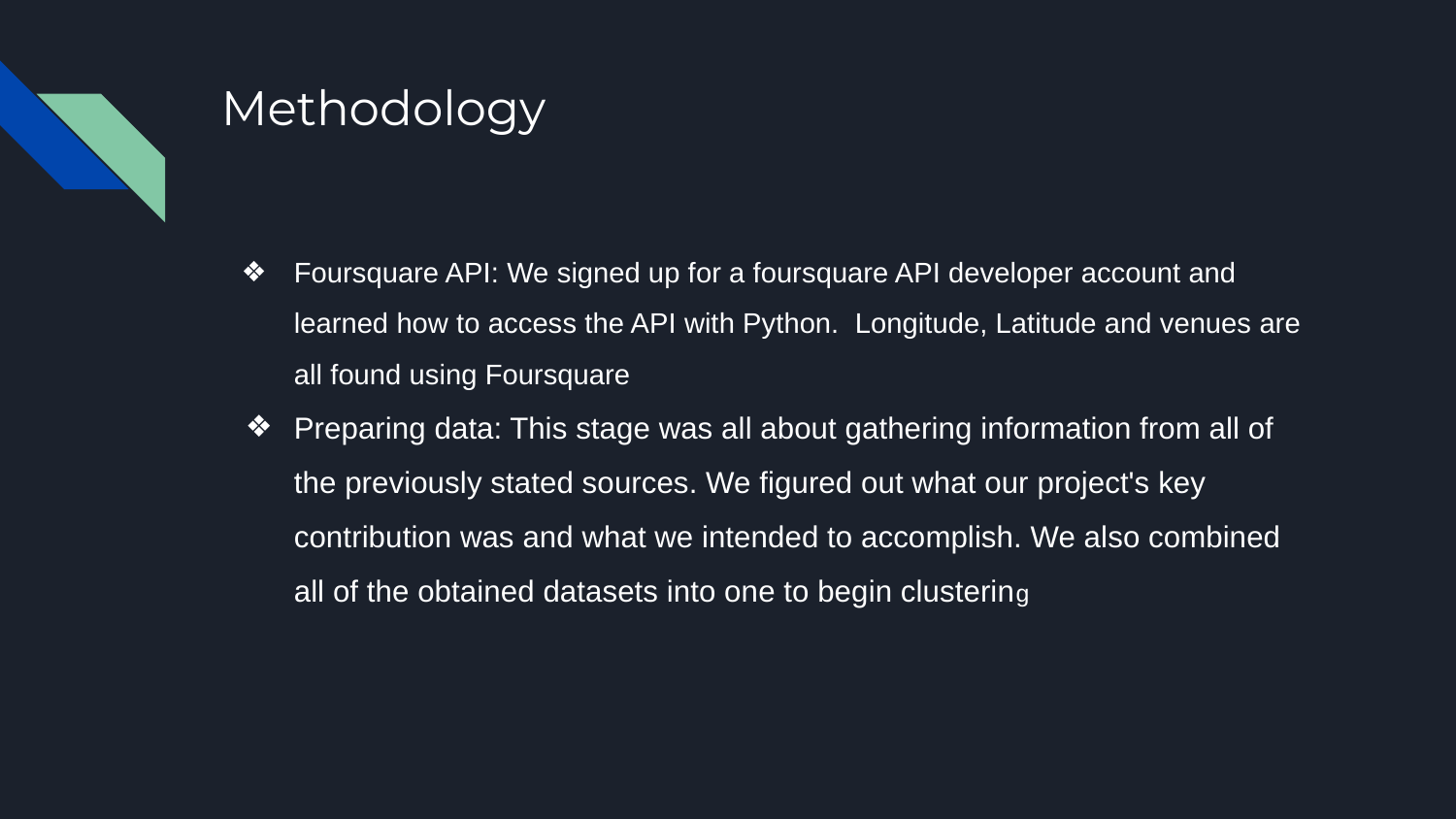

# Methodology
Foursquare API: We signed up for a foursquare API developer account and learned how to access the API with Python.  Longitude, Latitude and venues are all found using Foursquare
Preparing data: This stage was all about gathering information from all of the previously stated sources. We figured out what our project's key contribution was and what we intended to accomplish. We also combined all of the obtained datasets into one to begin clustering